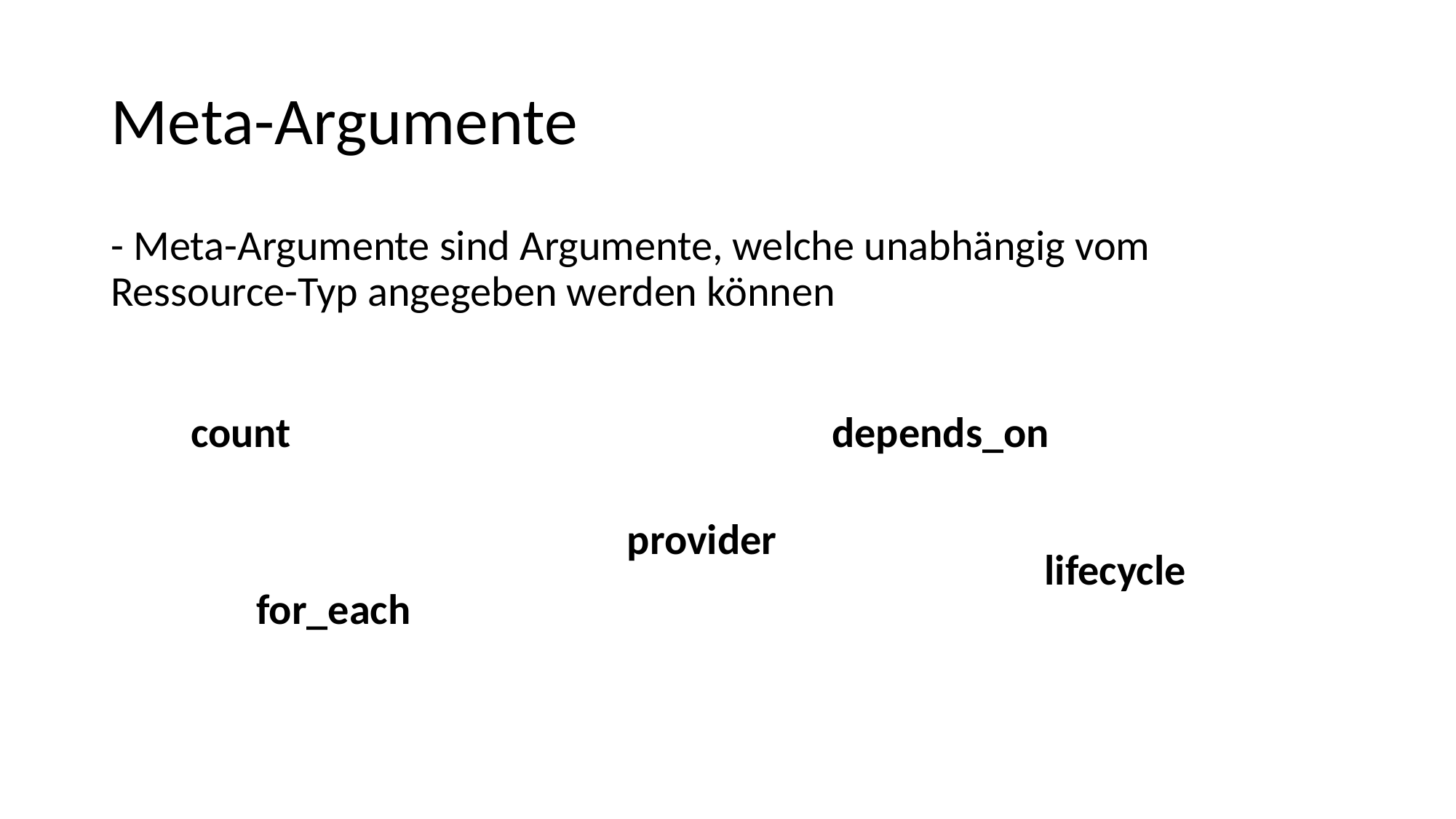

# Meta-Argumente
- Meta-Argumente sind Argumente, welche unabhängig vom Ressource-Typ angegeben werden können
count
depends_on
provider
lifecycle
for_each